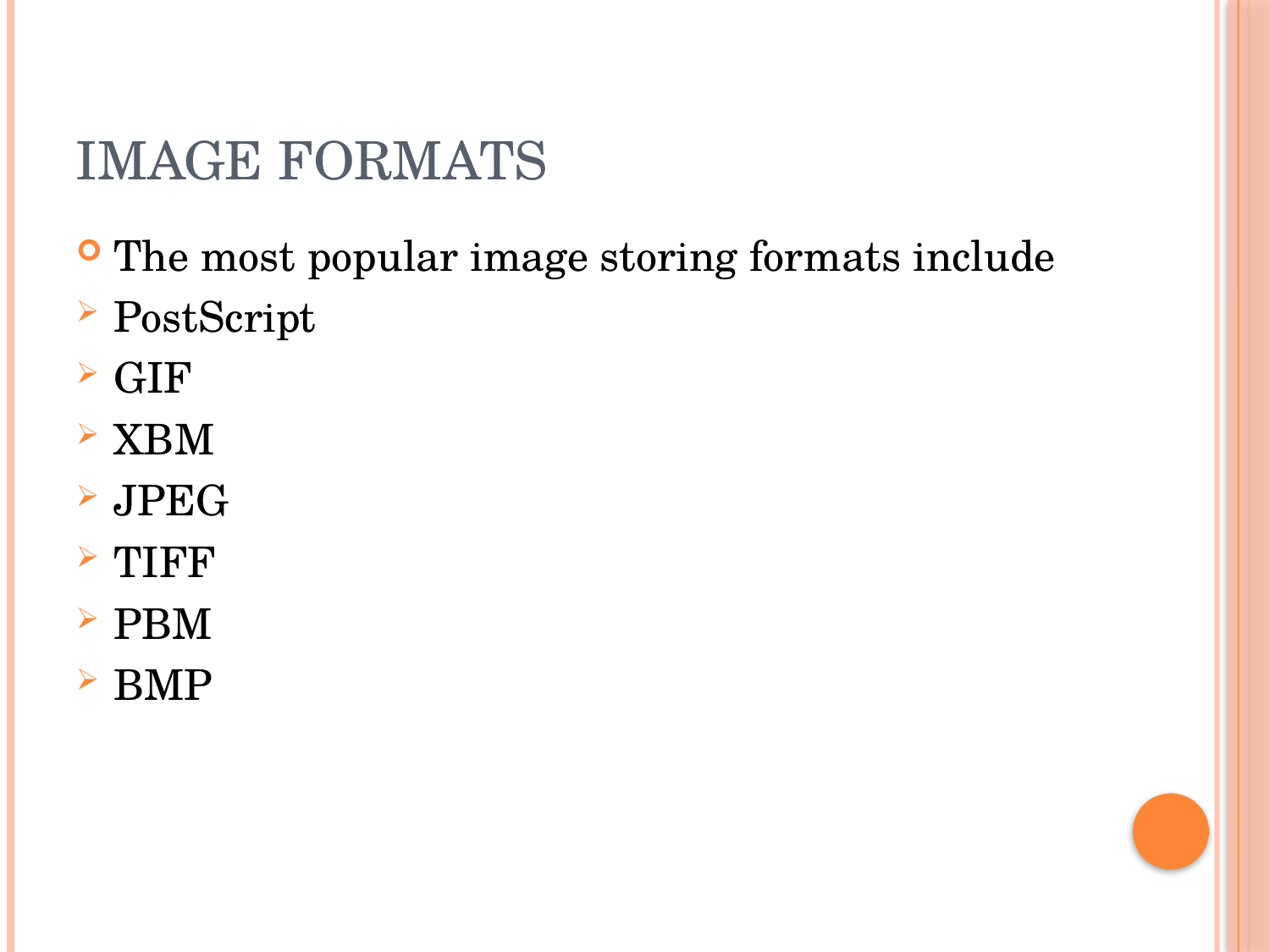

# Image formats
The most popular image storing formats include
PostScript
GIF
XBM
JPEG
TIFF
PBM
BMP